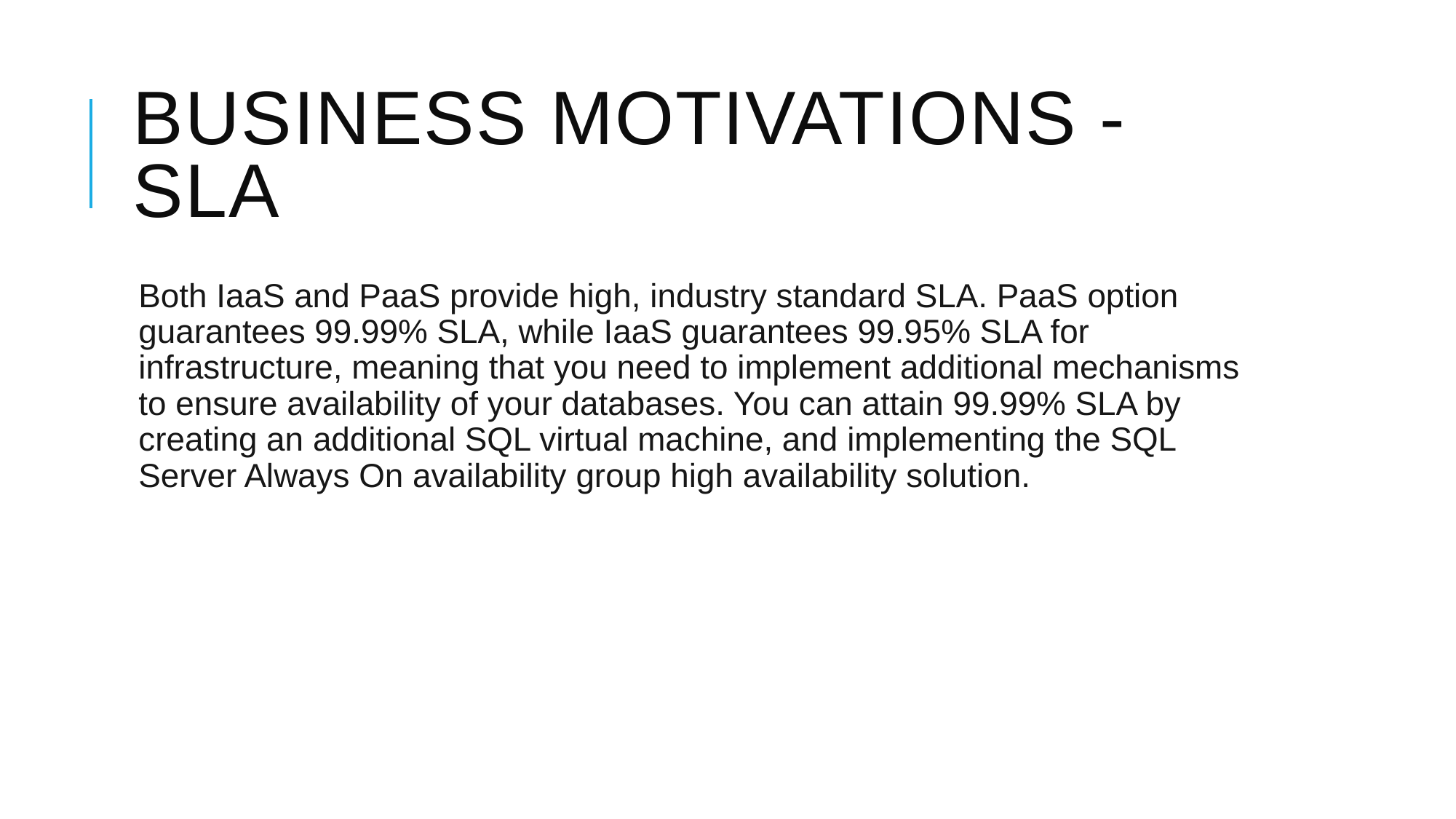

# Business motivations - SLA
Both IaaS and PaaS provide high, industry standard SLA. PaaS option guarantees 99.99% SLA, while IaaS guarantees 99.95% SLA for infrastructure, meaning that you need to implement additional mechanisms to ensure availability of your databases. You can attain 99.99% SLA by creating an additional SQL virtual machine, and implementing the SQL Server Always On availability group high availability solution.